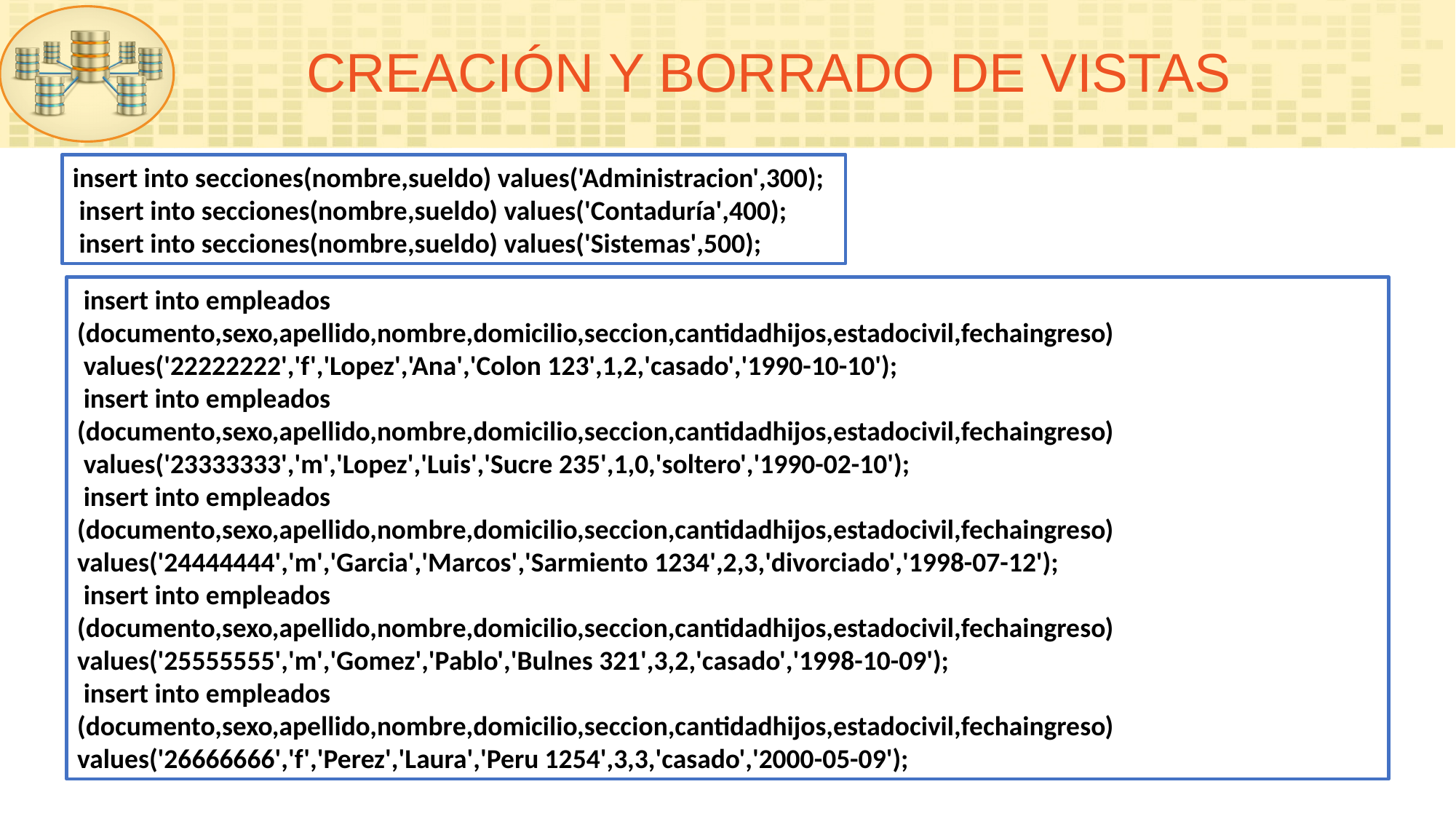

CREACIÓN Y BORRADO DE VISTAS
insert into secciones(nombre,sueldo) values('Administracion',300);
 insert into secciones(nombre,sueldo) values('Contaduría',400);
 insert into secciones(nombre,sueldo) values('Sistemas',500);
 insert into empleados
(documento,sexo,apellido,nombre,domicilio,seccion,cantidadhijos,estadocivil,fechaingreso)
 values('22222222','f','Lopez','Ana','Colon 123',1,2,'casado','1990-10-10');
 insert into empleados
(documento,sexo,apellido,nombre,domicilio,seccion,cantidadhijos,estadocivil,fechaingreso)
 values('23333333','m','Lopez','Luis','Sucre 235',1,0,'soltero','1990-02-10');
 insert into empleados
(documento,sexo,apellido,nombre,domicilio,seccion,cantidadhijos,estadocivil,fechaingreso)
values('24444444','m','Garcia','Marcos','Sarmiento 1234',2,3,'divorciado','1998-07-12');
 insert into empleados
(documento,sexo,apellido,nombre,domicilio,seccion,cantidadhijos,estadocivil,fechaingreso)
values('25555555','m','Gomez','Pablo','Bulnes 321',3,2,'casado','1998-10-09');
 insert into empleados
(documento,sexo,apellido,nombre,domicilio,seccion,cantidadhijos,estadocivil,fechaingreso)
values('26666666','f','Perez','Laura','Peru 1254',3,3,'casado','2000-05-09');